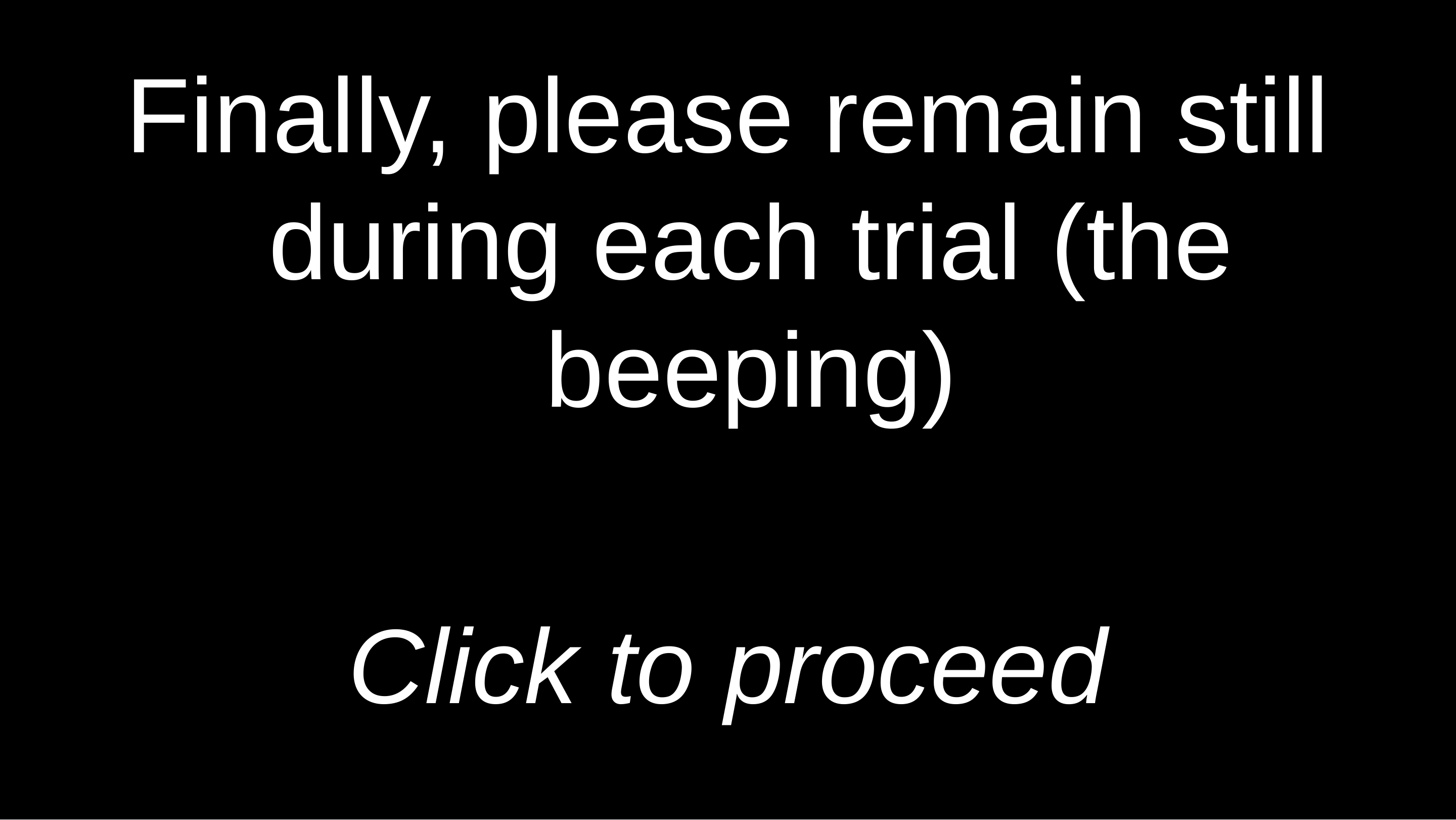

Finally, please remain still during each trial (the beeping)

Click to proceed